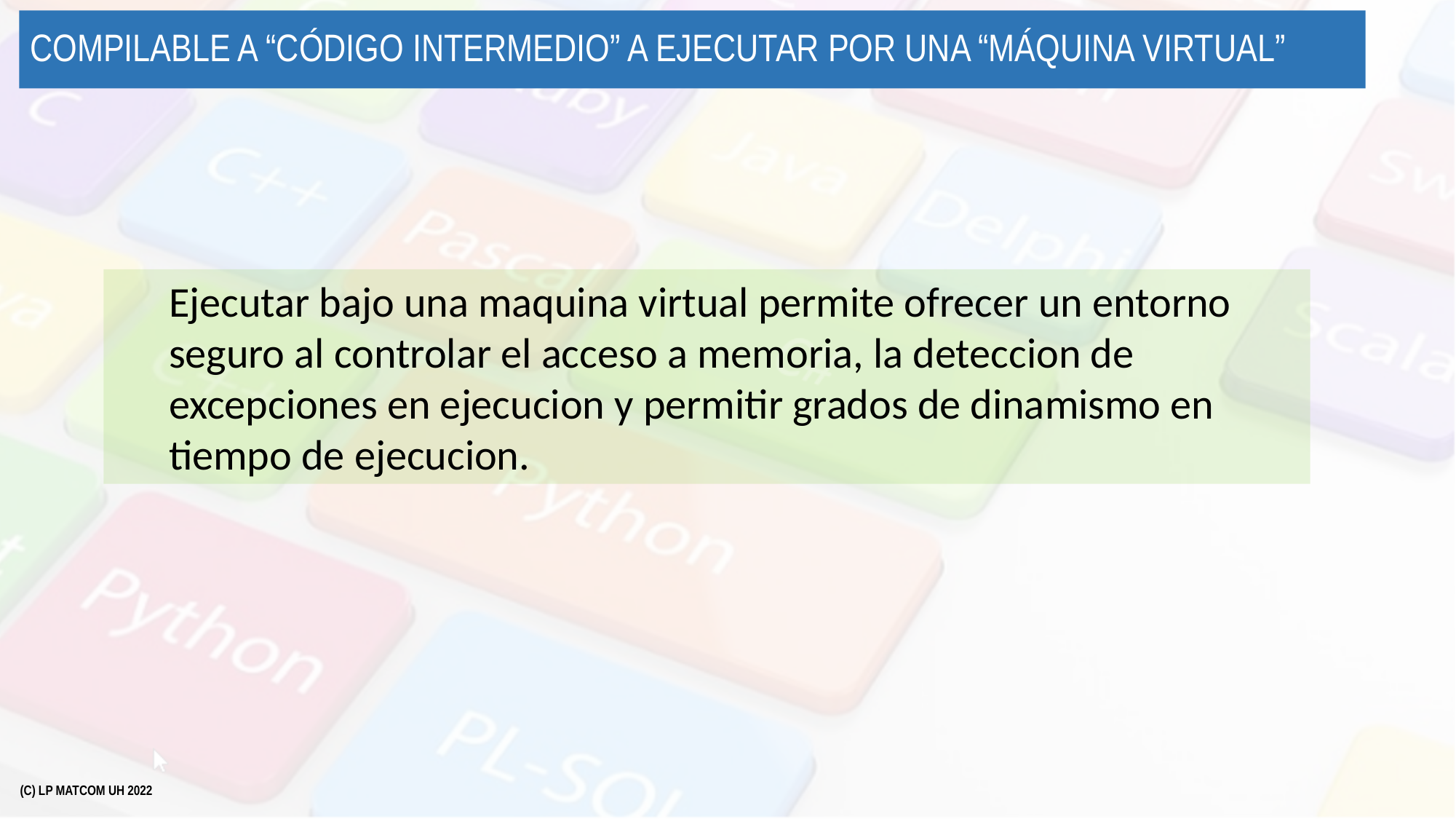

# Compilable a “código intermedio” a ejecutar por una “máquina virtual”
Ejecutar bajo una maquina virtual permite ofrecer un entorno seguro al controlar el acceso a memoria, la deteccion de excepciones en ejecucion y permitir grados de dinamismo en tiempo de ejecucion.
16